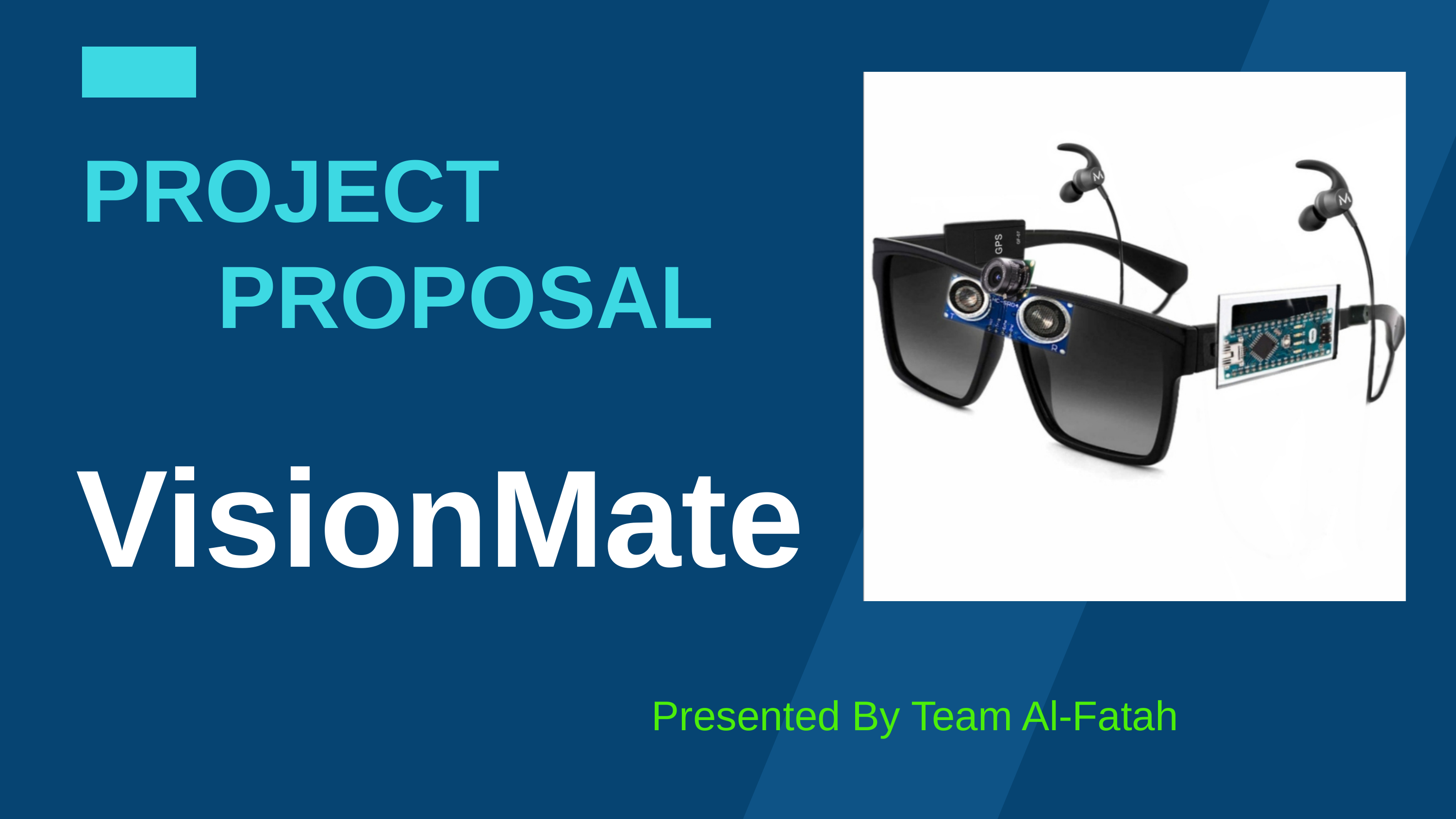

PROJECT
PROPOSAL

VisionMate
Presented By Team Al-Fatah